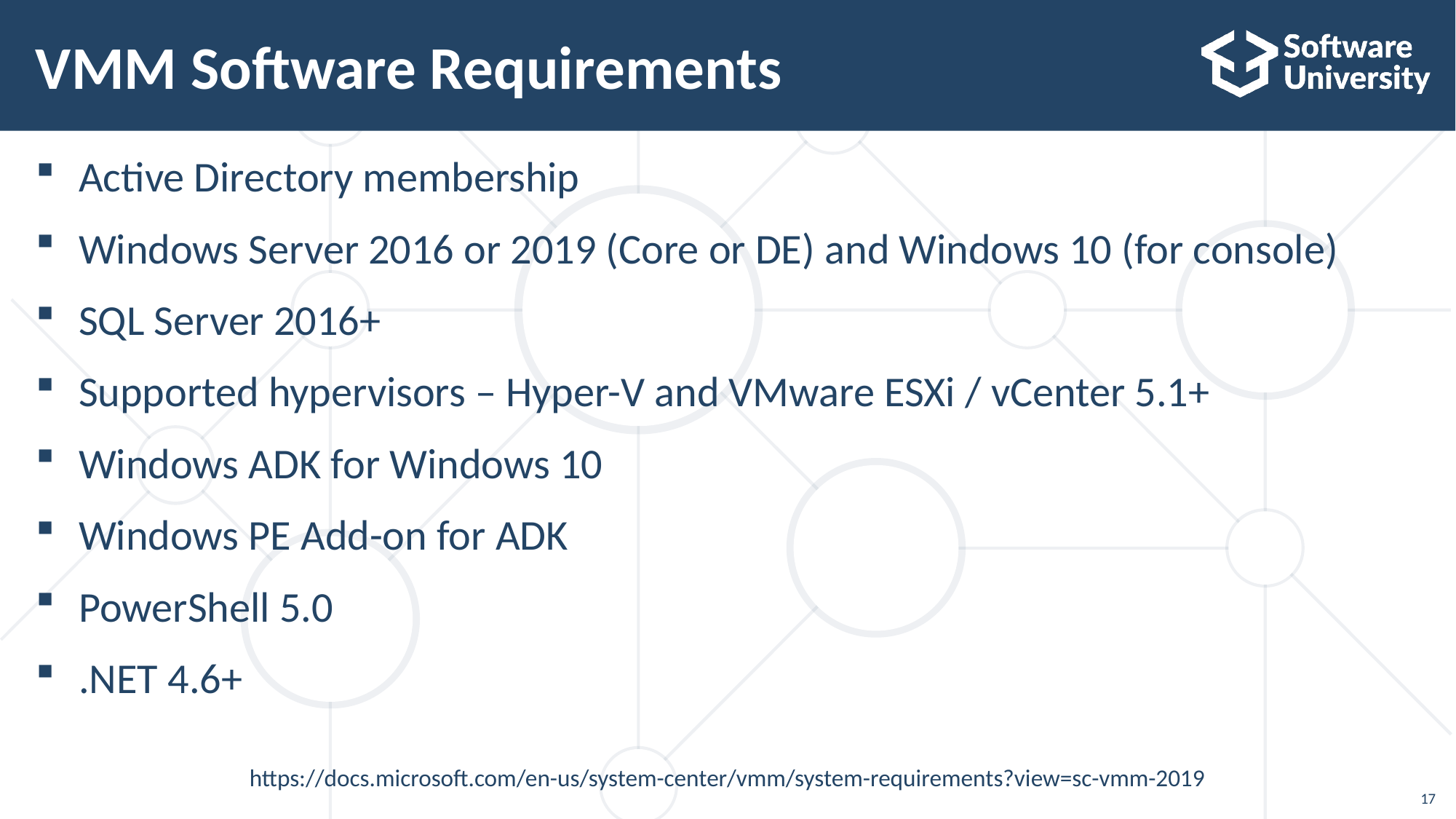

# VMM Software Requirements
Active Directory membership
Windows Server 2016 or 2019 (Core or DE) and Windows 10 (for console)
SQL Server 2016+
Supported hypervisors – Hyper-V and VMware ESXi / vCenter 5.1+
Windows ADK for Windows 10
Windows PE Add-on for ADK
PowerShell 5.0
.NET 4.6+
https://docs.microsoft.com/en-us/system-center/vmm/system-requirements?view=sc-vmm-2019
17